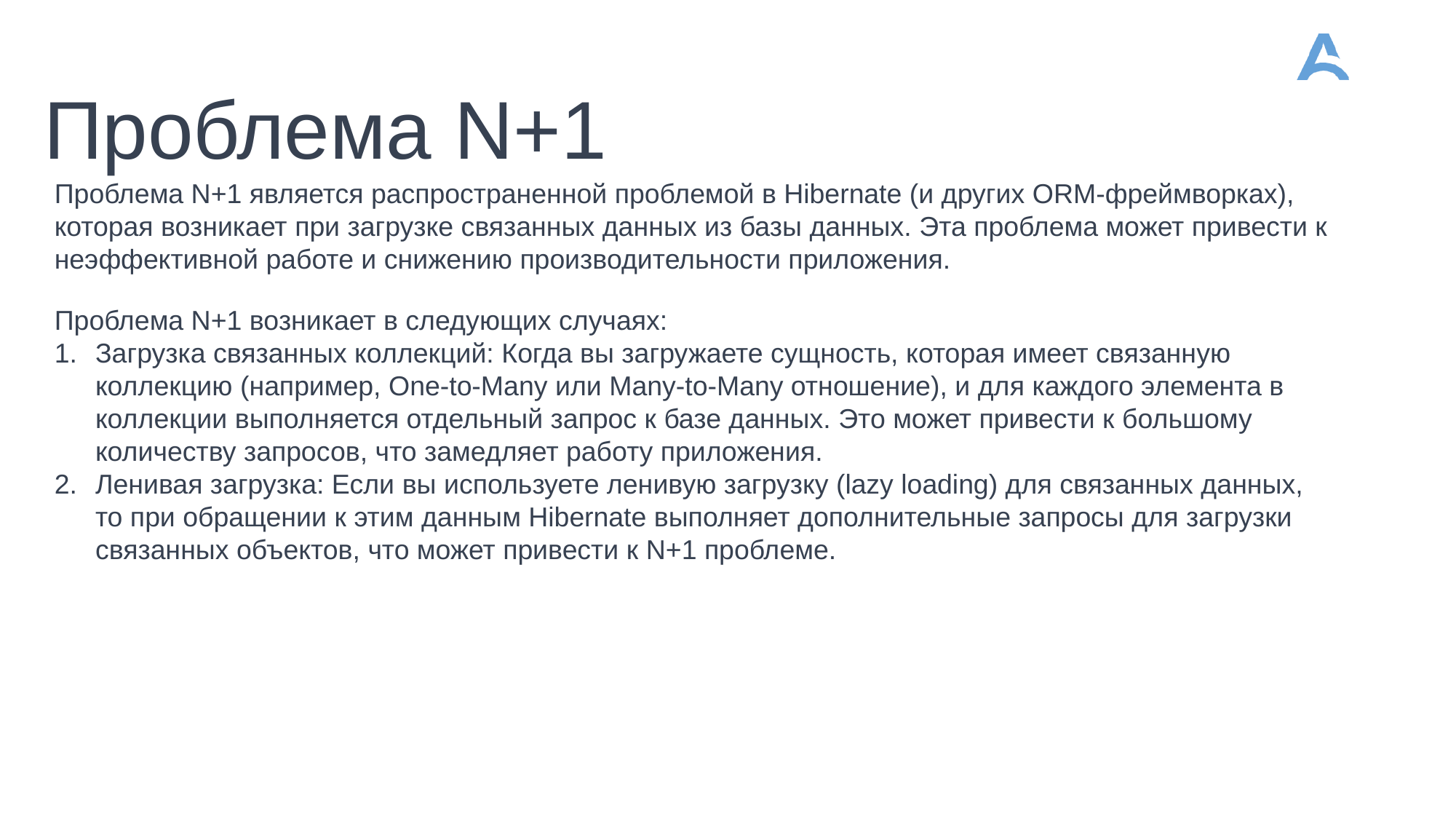

Проблема N+1
Проблема N+1 является распространенной проблемой в Hibernate (и других ORM-фреймворках), которая возникает при загрузке связанных данных из базы данных. Эта проблема может привести к неэффективной работе и снижению производительности приложения.
Проблема N+1 возникает в следующих случаях:
Загрузка связанных коллекций: Когда вы загружаете сущность, которая имеет связанную коллекцию (например, One-to-Many или Many-to-Many отношение), и для каждого элемента в коллекции выполняется отдельный запрос к базе данных. Это может привести к большому количеству запросов, что замедляет работу приложения.
Ленивая загрузка: Если вы используете ленивую загрузку (lazy loading) для связанных данных, то при обращении к этим данным Hibernate выполняет дополнительные запросы для загрузки связанных объектов, что может привести к N+1 проблеме.